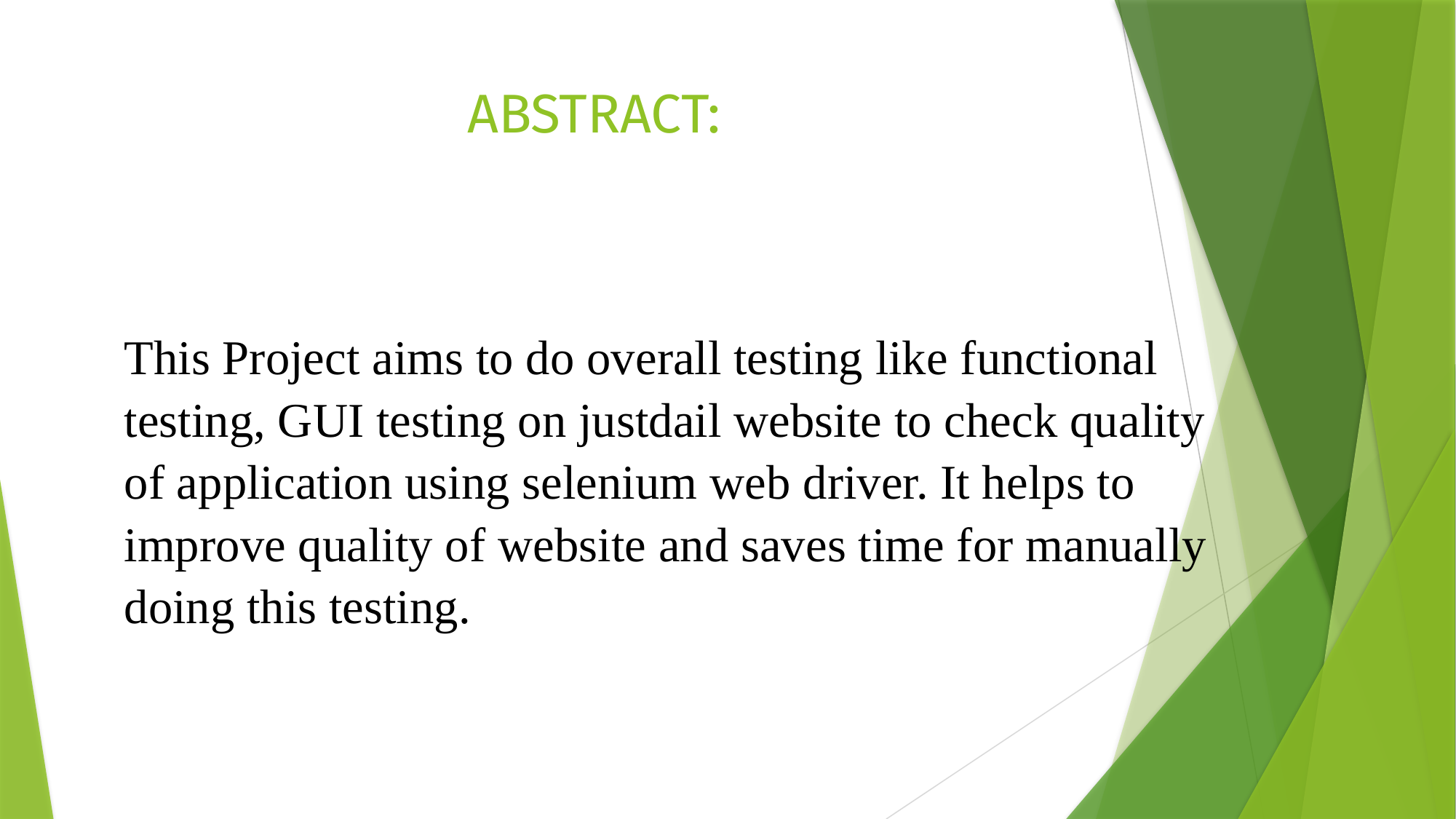

# ABSTRACT:
This Project aims to do overall testing like functional testing, GUI testing on justdail website to check quality of application using selenium web driver. It helps to improve quality of website and saves time for manually doing this testing.